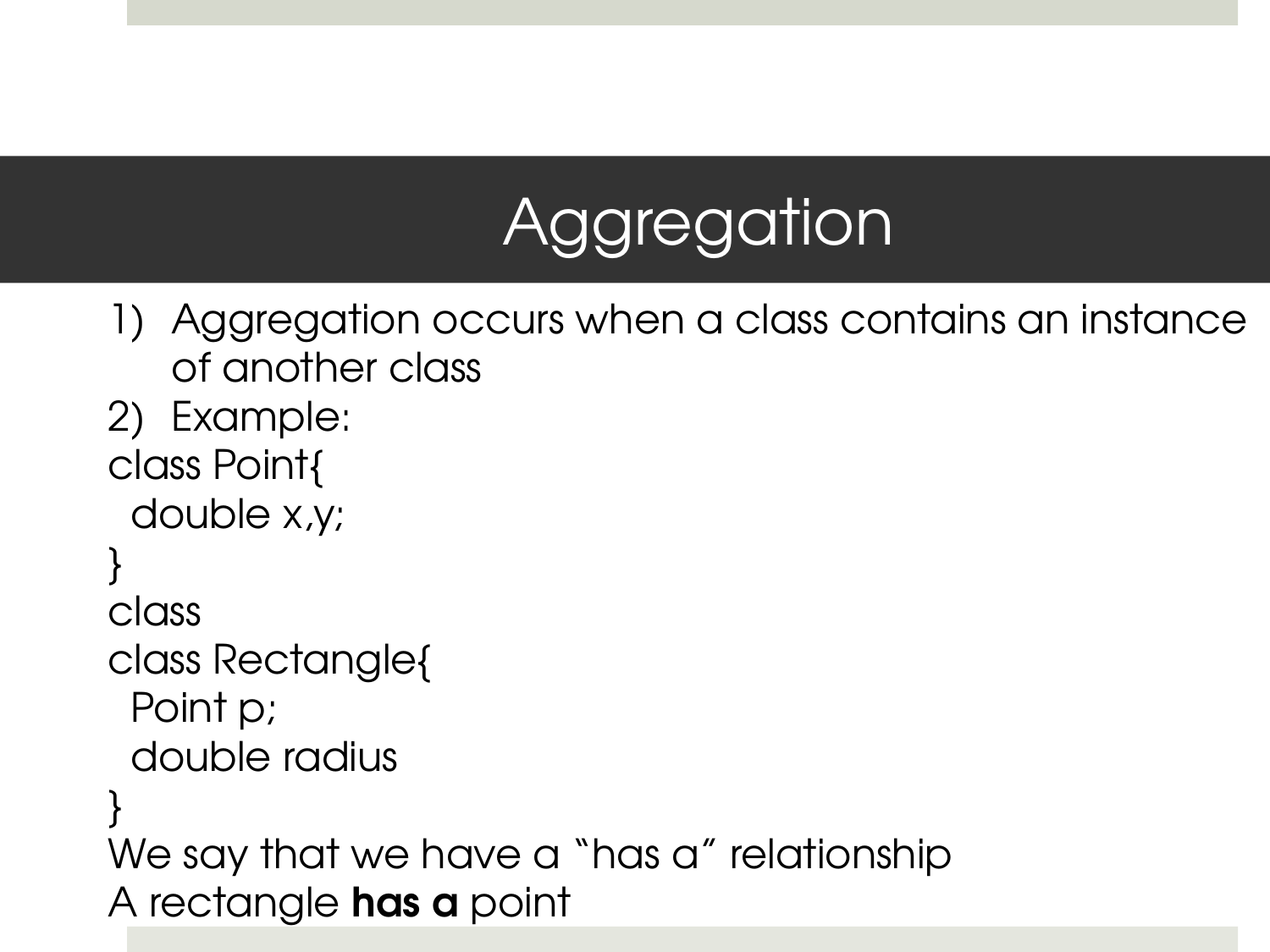

# Aggregation
Aggregation occurs when a class contains an instance of another class
Example:
class Point{
  double x,y;
}
class
class Rectangle{
  Point p;
  double radius
}
We say that we have a “has a” relationship
A rectangle has a point